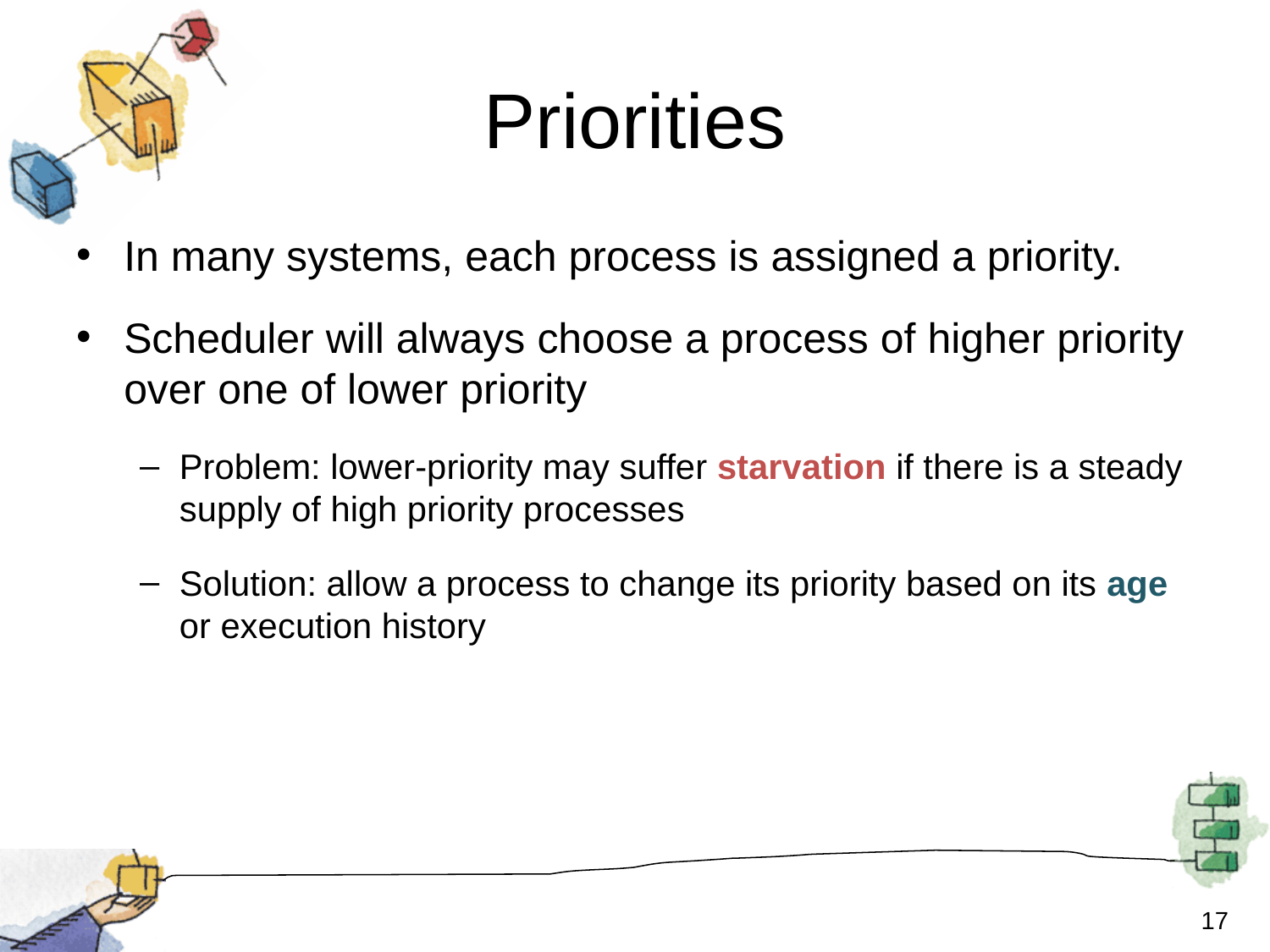

# Priorities
In many systems, each process is assigned a priority.
Scheduler will always choose a process of higher priority over one of lower priority
Problem: lower-priority may suffer starvation if there is a steady supply of high priority processes
Solution: allow a process to change its priority based on its age or execution history